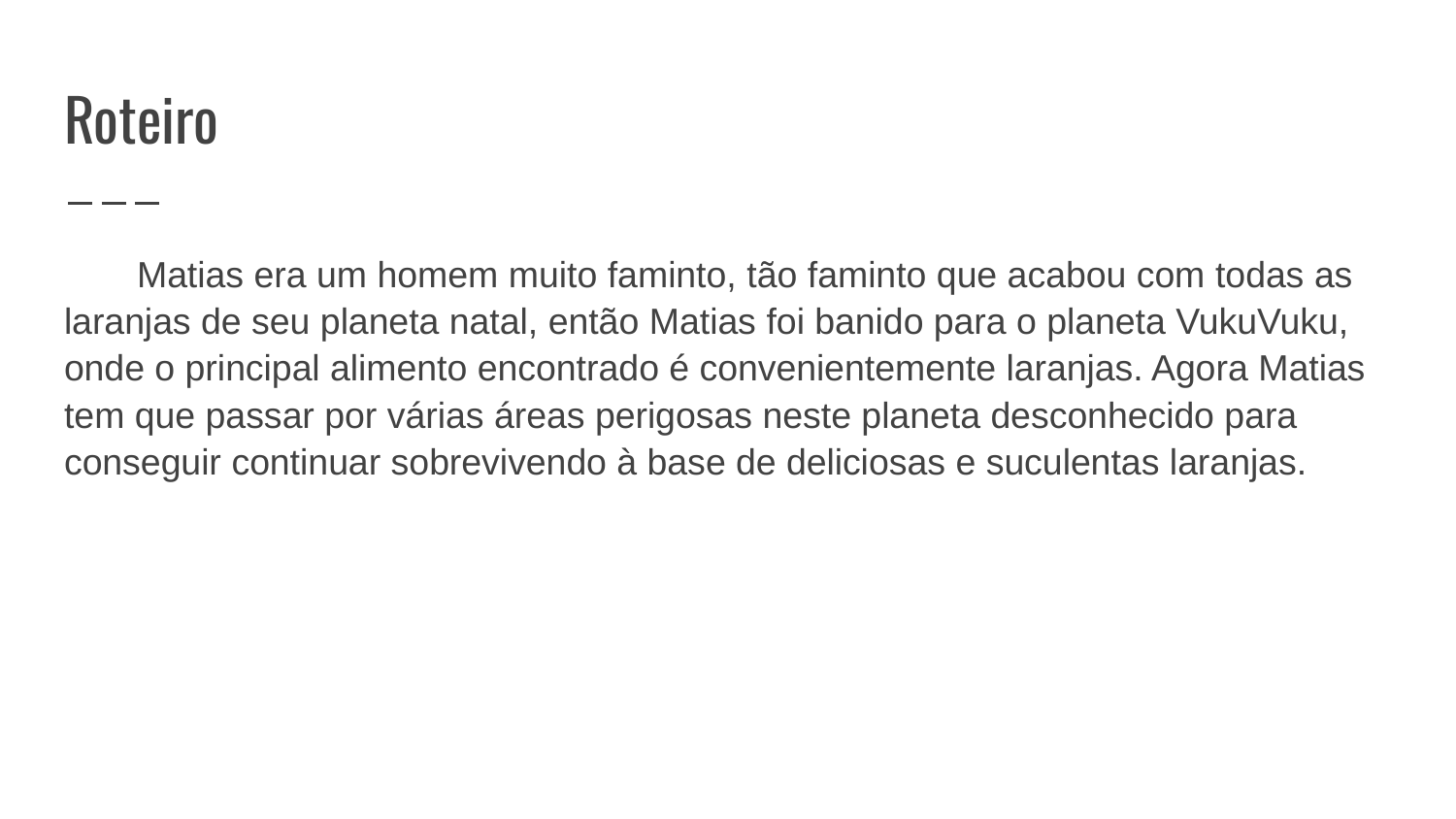

# Roteiro
Matias era um homem muito faminto, tão faminto que acabou com todas as laranjas de seu planeta natal, então Matias foi banido para o planeta VukuVuku, onde o principal alimento encontrado é convenientemente laranjas. Agora Matias tem que passar por várias áreas perigosas neste planeta desconhecido para conseguir continuar sobrevivendo à base de deliciosas e suculentas laranjas.